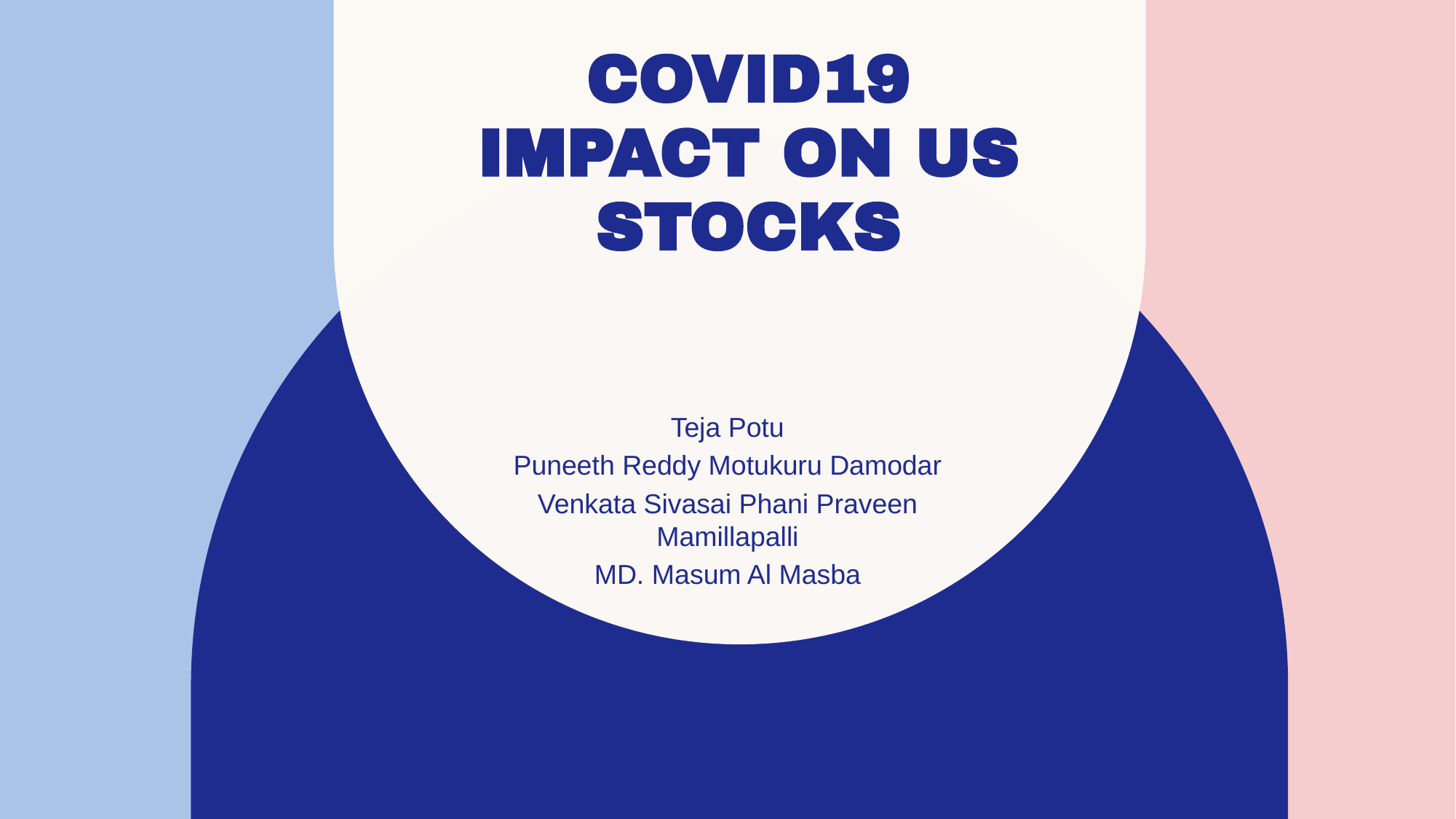

# Covid19 Impact on US Stocks
Teja Potu
Puneeth Reddy Motukuru Damodar
Venkata Sivasai Phani Praveen Mamillapalli
MD. Masum Al Masba